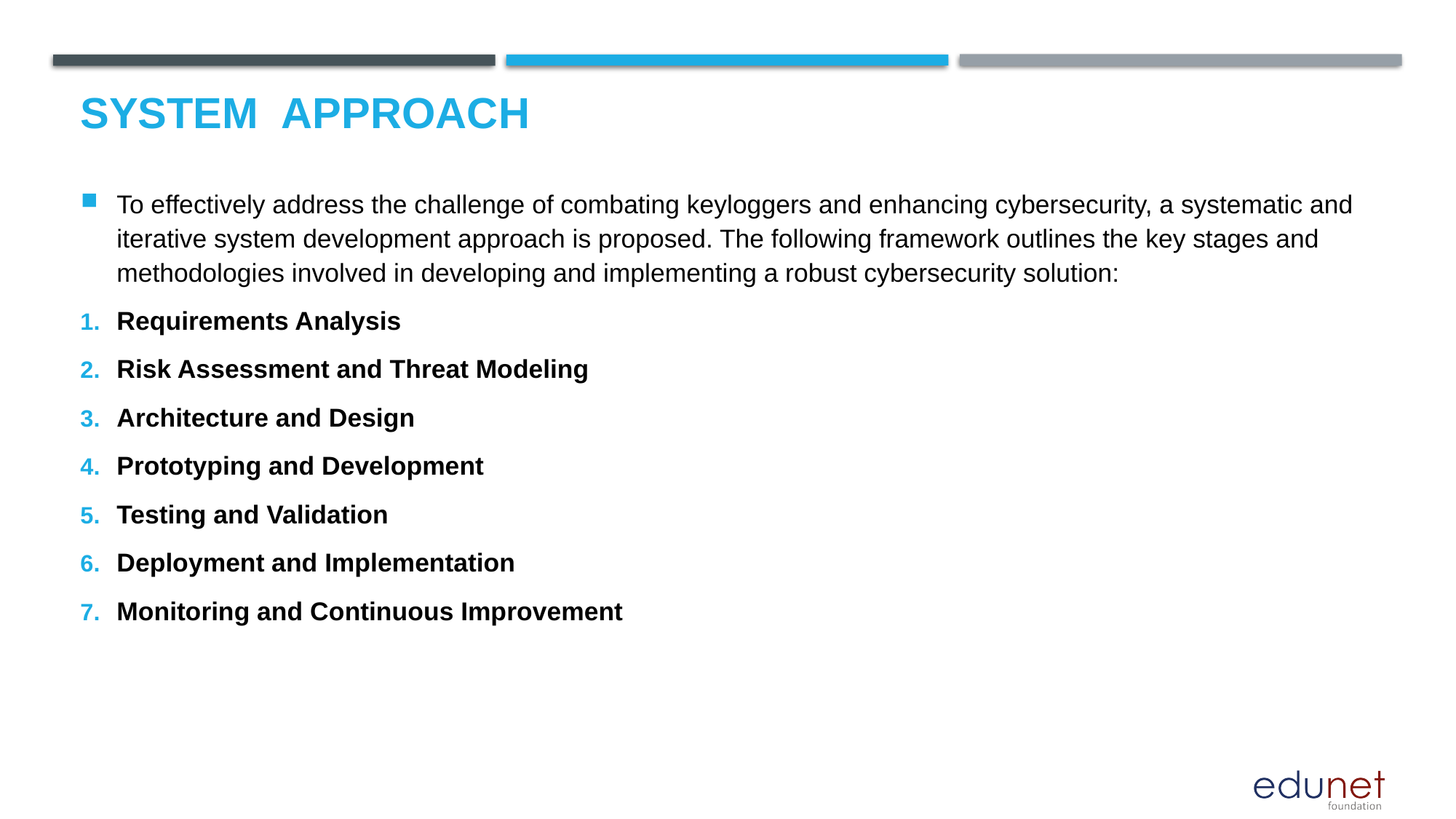

# System  Approach
To effectively address the challenge of combating keyloggers and enhancing cybersecurity, a systematic and iterative system development approach is proposed. The following framework outlines the key stages and methodologies involved in developing and implementing a robust cybersecurity solution:
Requirements Analysis
Risk Assessment and Threat Modeling
Architecture and Design
Prototyping and Development
Testing and Validation
Deployment and Implementation
Monitoring and Continuous Improvement